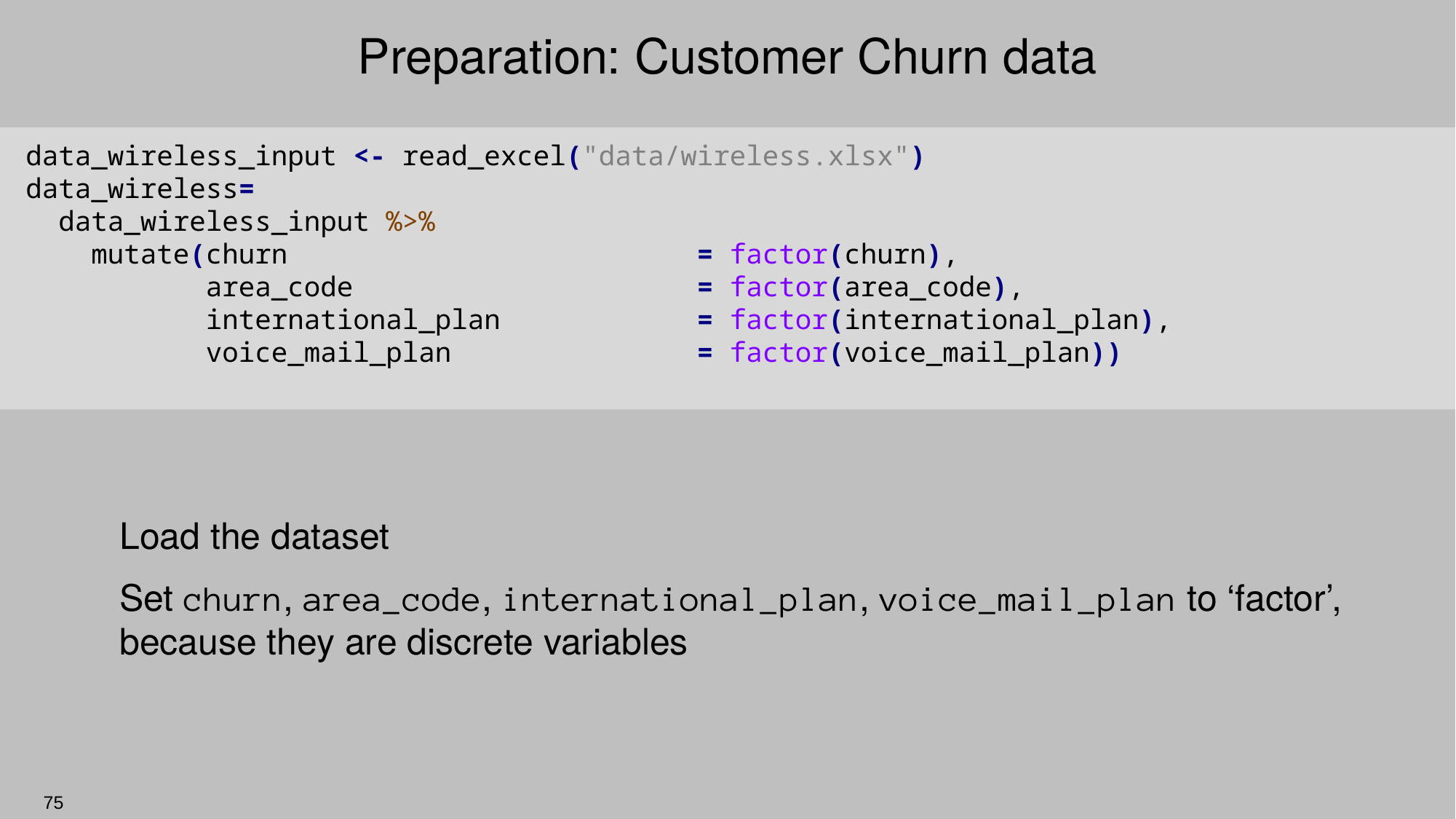

# Preparation: Customer Churn data
data_wireless_input <- read_excel("data/wireless.xlsx")
data_wireless=
  data_wireless_input %>%
    mutate(churn                         = factor(churn),
           area_code                     = factor(area_code),
           international_plan            = factor(international_plan),
           voice_mail_plan               = factor(voice_mail_plan))

Load the dataset
Set churn, area_code, international_plan, voice_mail_plan to ‘factor’, because they are discrete variables